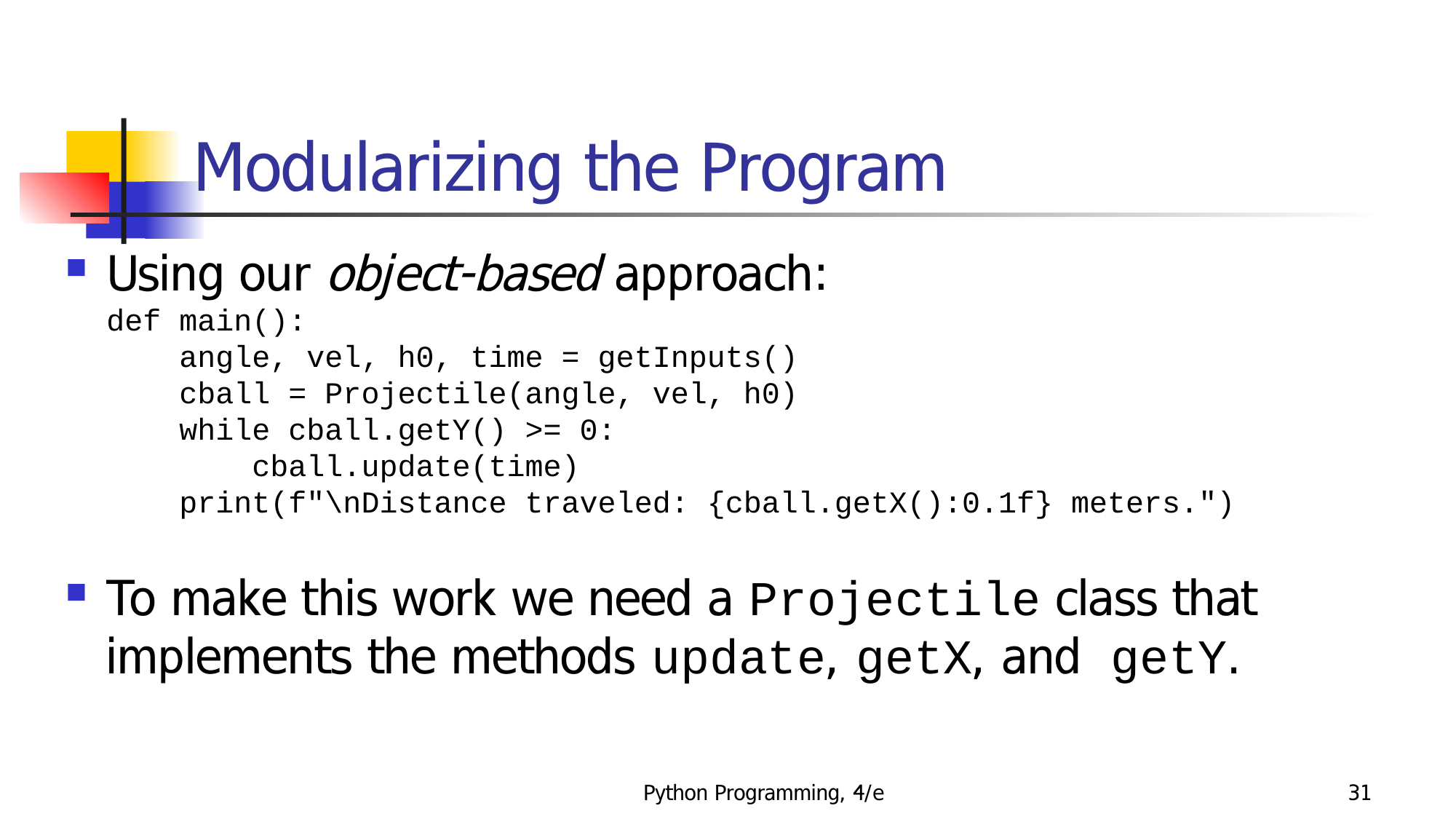

# Modularizing the Program
Using our object-based approach:
def main():
    angle, vel, h0, time = getInputs()
    cball = Projectile(angle, vel, h0)
    while cball.getY() >= 0:
        cball.update(time)
    print(f"\nDistance traveled: {cball.getX():0.1f} meters.")

To make this work we need a Projectile class that implements the methods update, getX, and getY.

Python Programming, 4/e
31